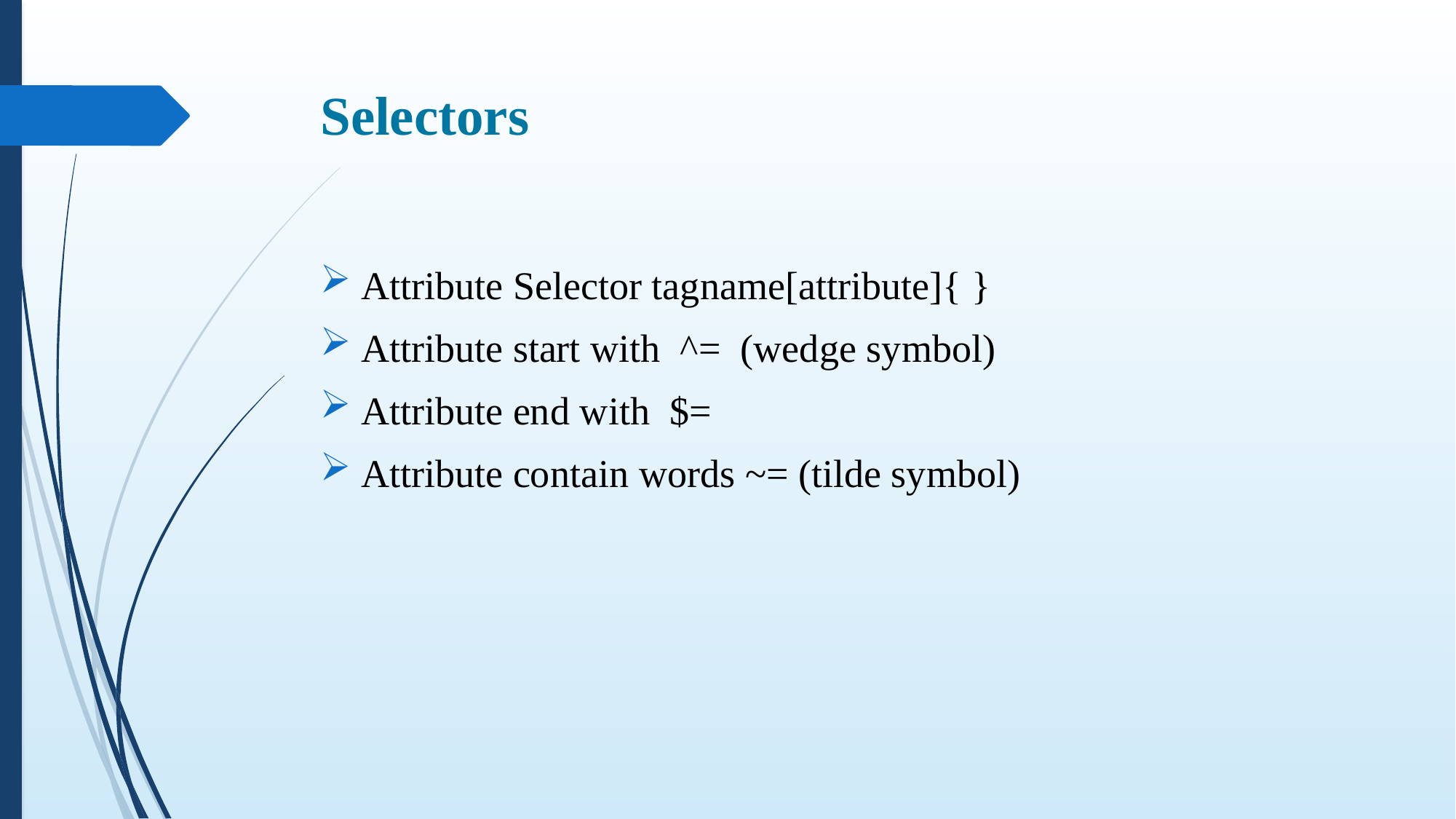

# Selectors
Attribute Selector tagname[attribute]{ }
Attribute start with  ^=  (wedge symbol)
Attribute end with  $=
Attribute contain words ~= (tilde symbol)